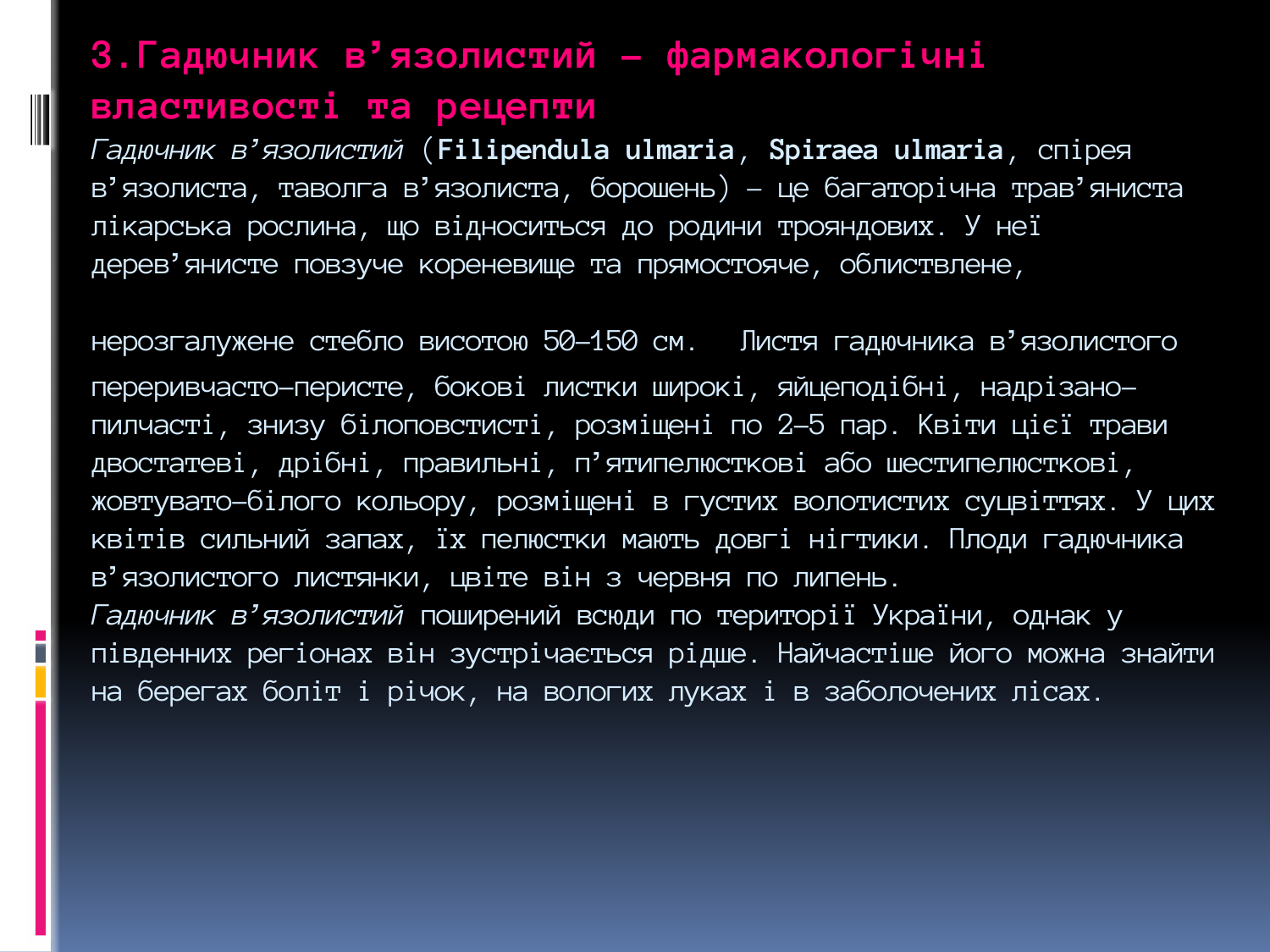

# 3.Гадючник в’язолистий – фармакологічні властивості та рецепти Гадючник в’язолистий (Filipendula ulmaria, Spiraea ulmaria, спірея в’язолиста, таволга в’язолиста, борошень) – це багаторічна трав’яниста лікарська рослина, що відноситься до родини трояндових. У неї дерев’янисте повзуче кореневище та прямостояче, облиствлене, нерозгалужене стебло висотою 50-150 см. Листя гадючника в’язолистого переривчасто-перисте, бокові листки широкі, яйцеподібні, надрізано-пилчасті, знизу білоповстисті, розміщені по 2-5 пар. Квіти цієї трави двостатеві, дрібні, правильні, п’ятипелюсткові або шестипелюсткові, жовтувато-білого кольору, розміщені в густих волотистих суцвіттях. У цих квітів сильний запах, їх пелюстки мають довгі нігтики. Плоди гадючника в’язолистого листянки, цвіте він з червня по липень. Гадючник в’язолистий поширений всюди по території України, однак у південних регіонах він зустрічається рідше. Найчастіше його можна знайти на берегах боліт і річок, на вологих луках і в заболочених лісах.